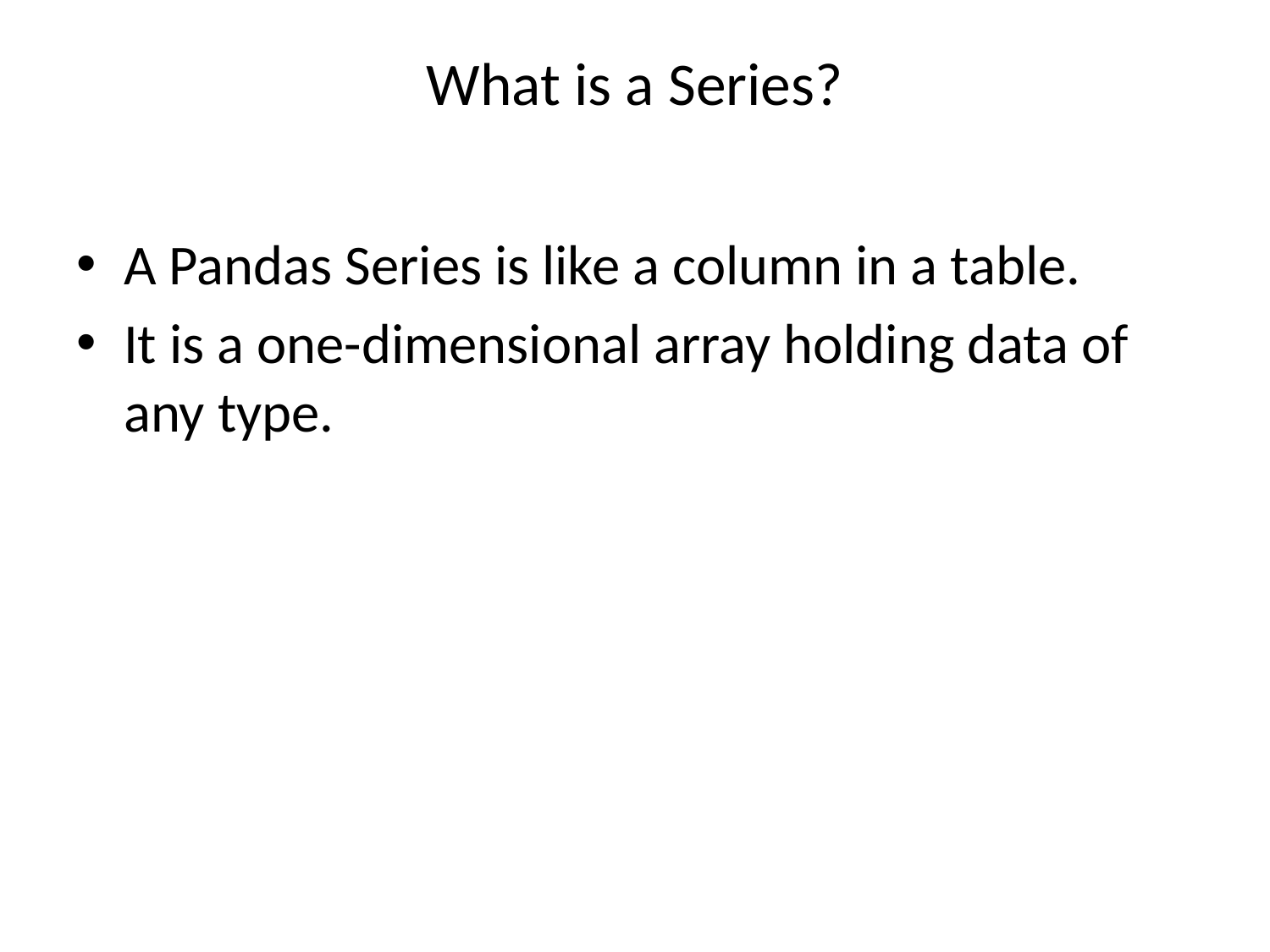

# What is a Series?
A Pandas Series is like a column in a table.
It is a one-dimensional array holding data of any type.